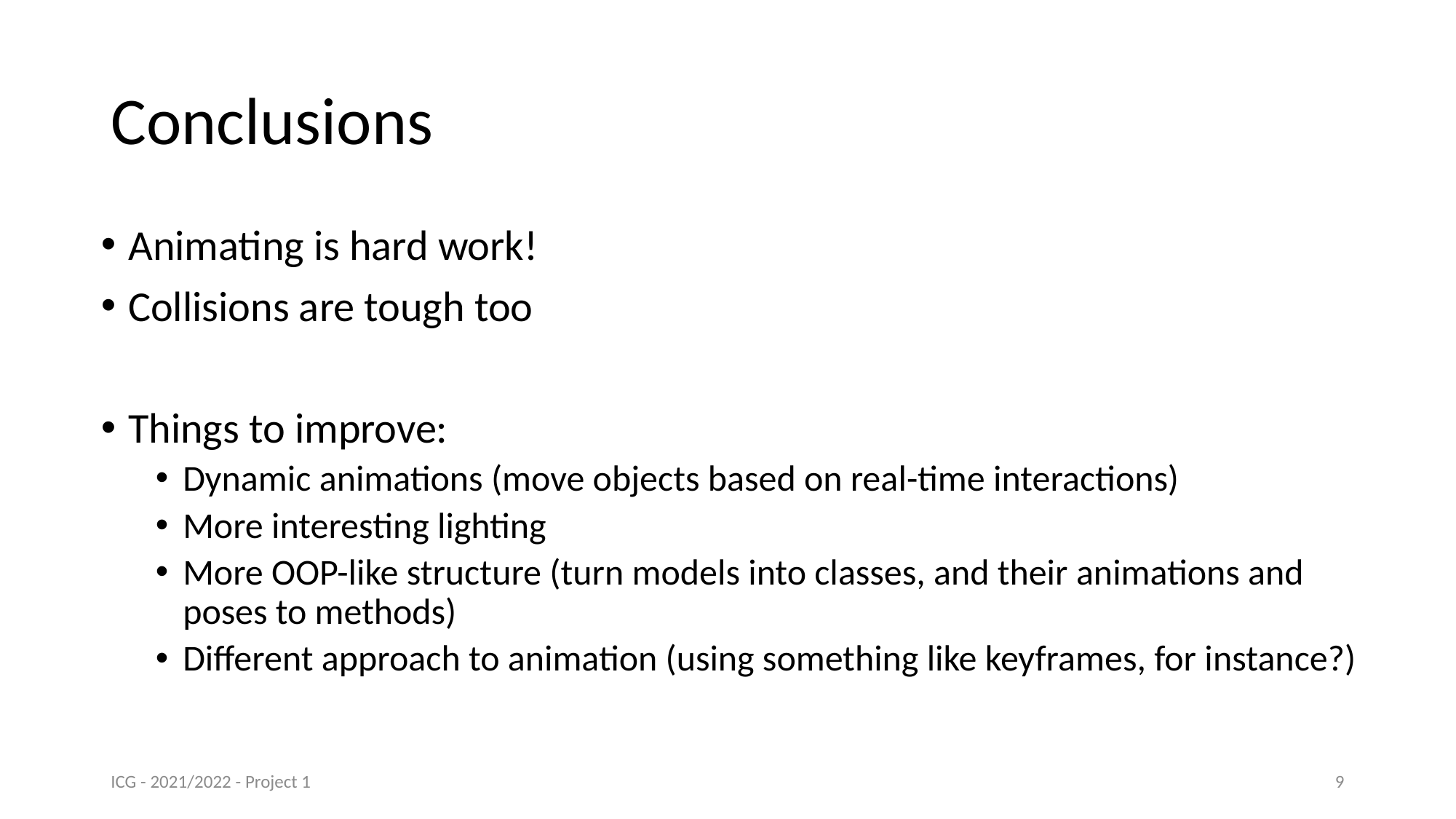

# Conclusions
Animating is hard work!
Collisions are tough too

Things to improve:
Dynamic animations (move objects based on real-time interactions)
More interesting lighting
More OOP-like structure (turn models into classes, and their animations and poses to methods)
Different approach to animation (using something like keyframes, for instance?)

ICG - 2021/2022 - Project 1
9